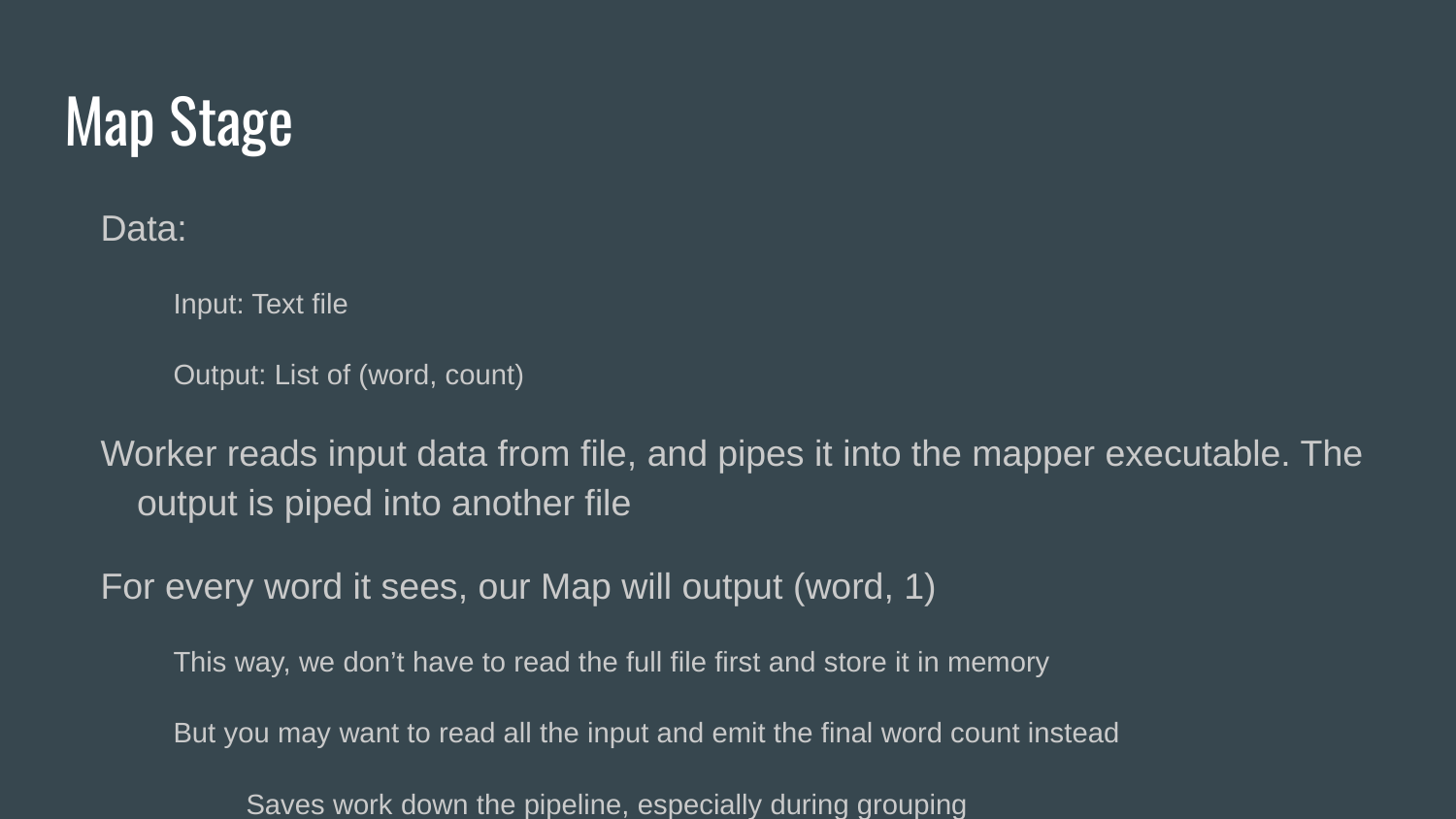

# Map Stage
Data:
Input: Text file
Output: List of (word, count)
Worker reads input data from file, and pipes it into the mapper executable. The output is piped into another file
For every word it sees, our Map will output (word, 1)
This way, we don’t have to read the full file first and store it in memory
But you may want to read all the input and emit the final word count instead
Saves work down the pipeline, especially during grouping